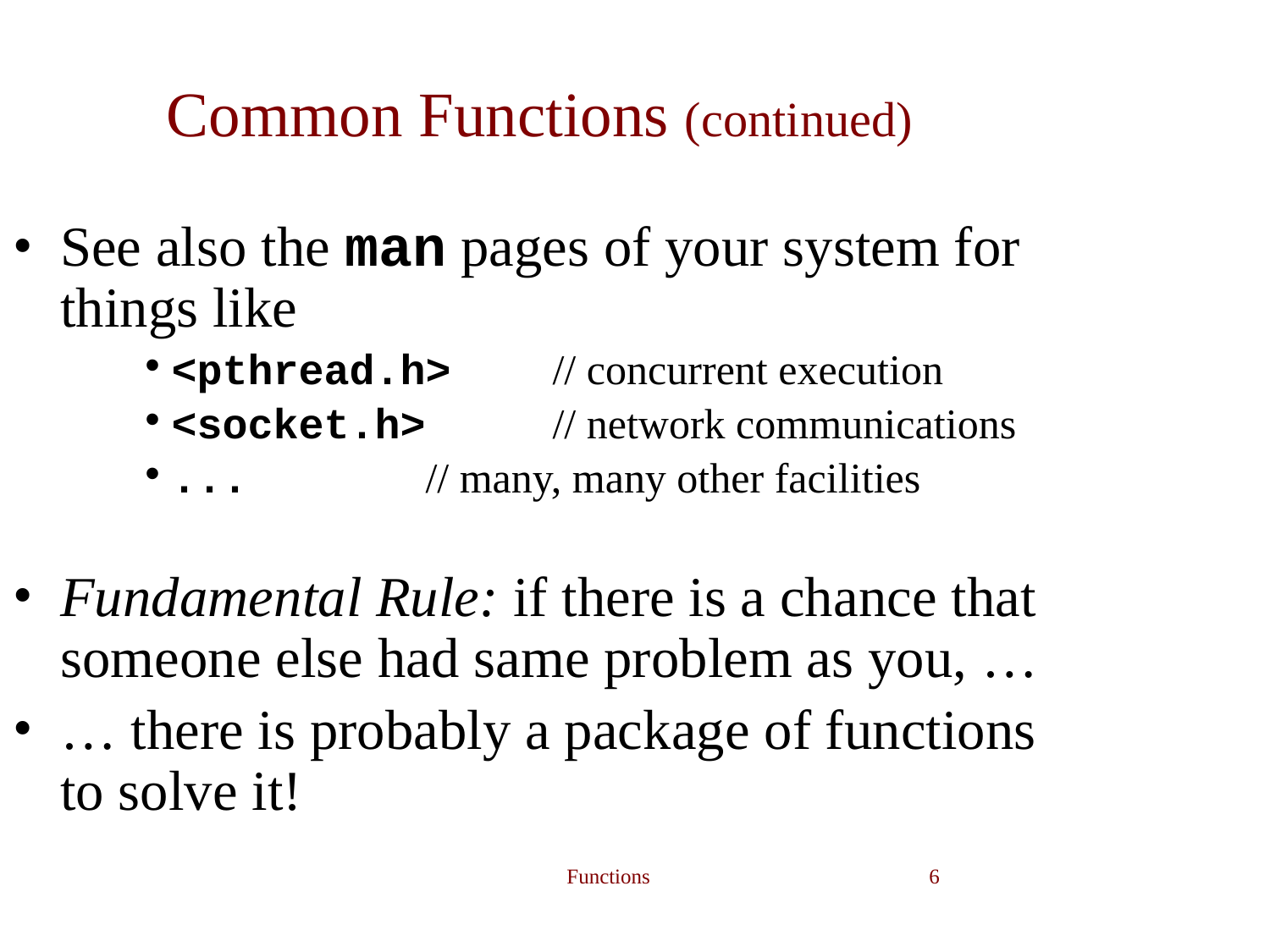

Common Functions (continued)
See also the man pages of your system for things like
<pthread.h>	// concurrent execution
<socket.h>	// network communications
... 		// many, many other facilities

Fundamental Rule: if there is a chance that someone else had same problem as you, …
… there is probably a package of functions to solve it!
Functions
6